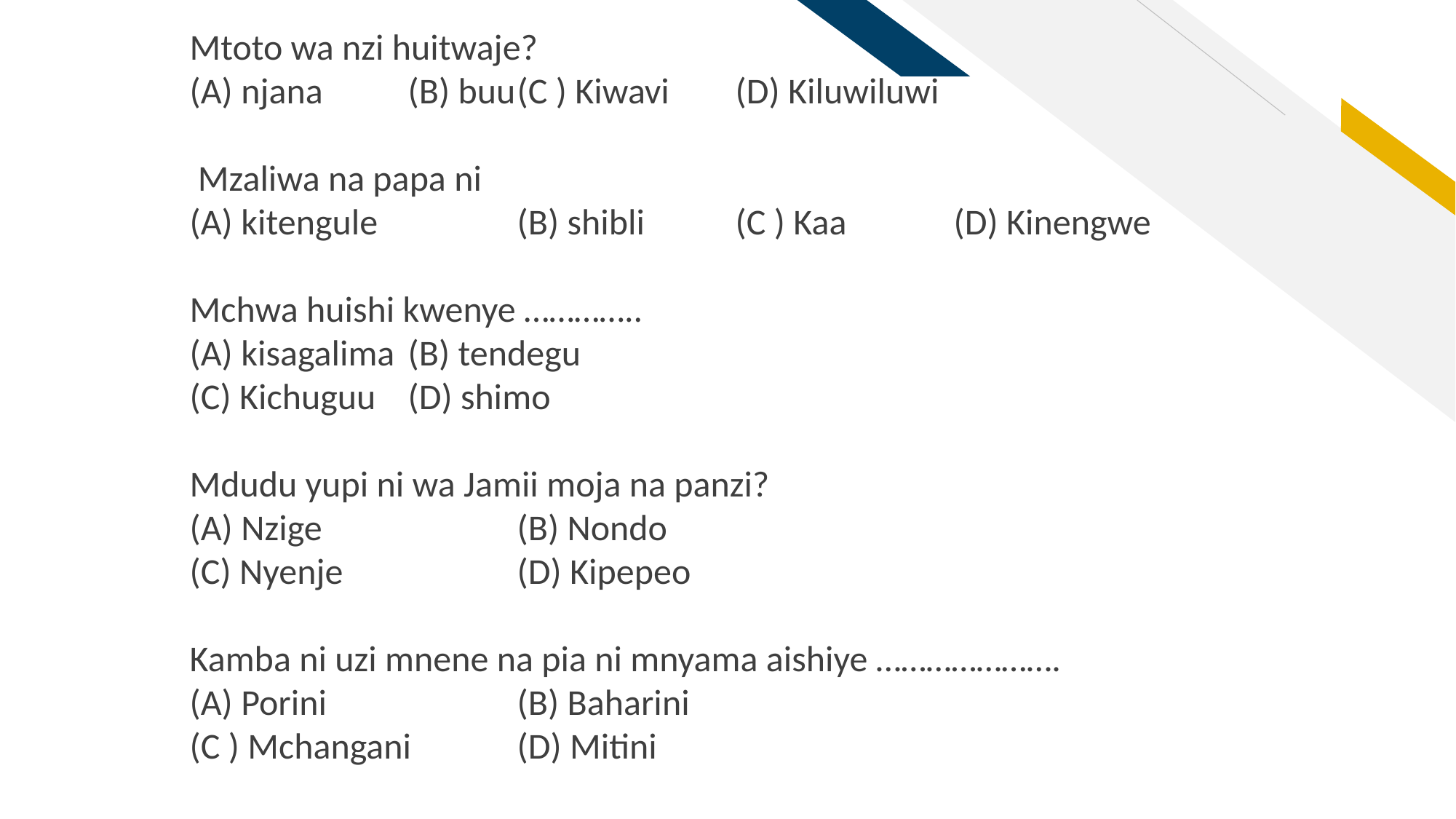

Mtoto wa nzi huitwaje?
(A) njana 	(B) buu	(C ) Kiwavi 	(D) Kiluwiluwi

 Mzaliwa na papa ni
(A) kitengule 		(B) shibli	(C ) Kaa 	(D) Kinengwe

Mchwa huishi kwenye …………..
(A) kisagalima 	(B) tendegu
(C) Kichuguu 	(D) shimo

Mdudu yupi ni wa Jamii moja na panzi?
(A) Nzige 		(B) Nondo
(C) Nyenje 		(D) Kipepeo

Kamba ni uzi mnene na pia ni mnyama aishiye ………………….
(A) Porini 		(B) Baharini
(C ) Mchangani	(D) Mitini